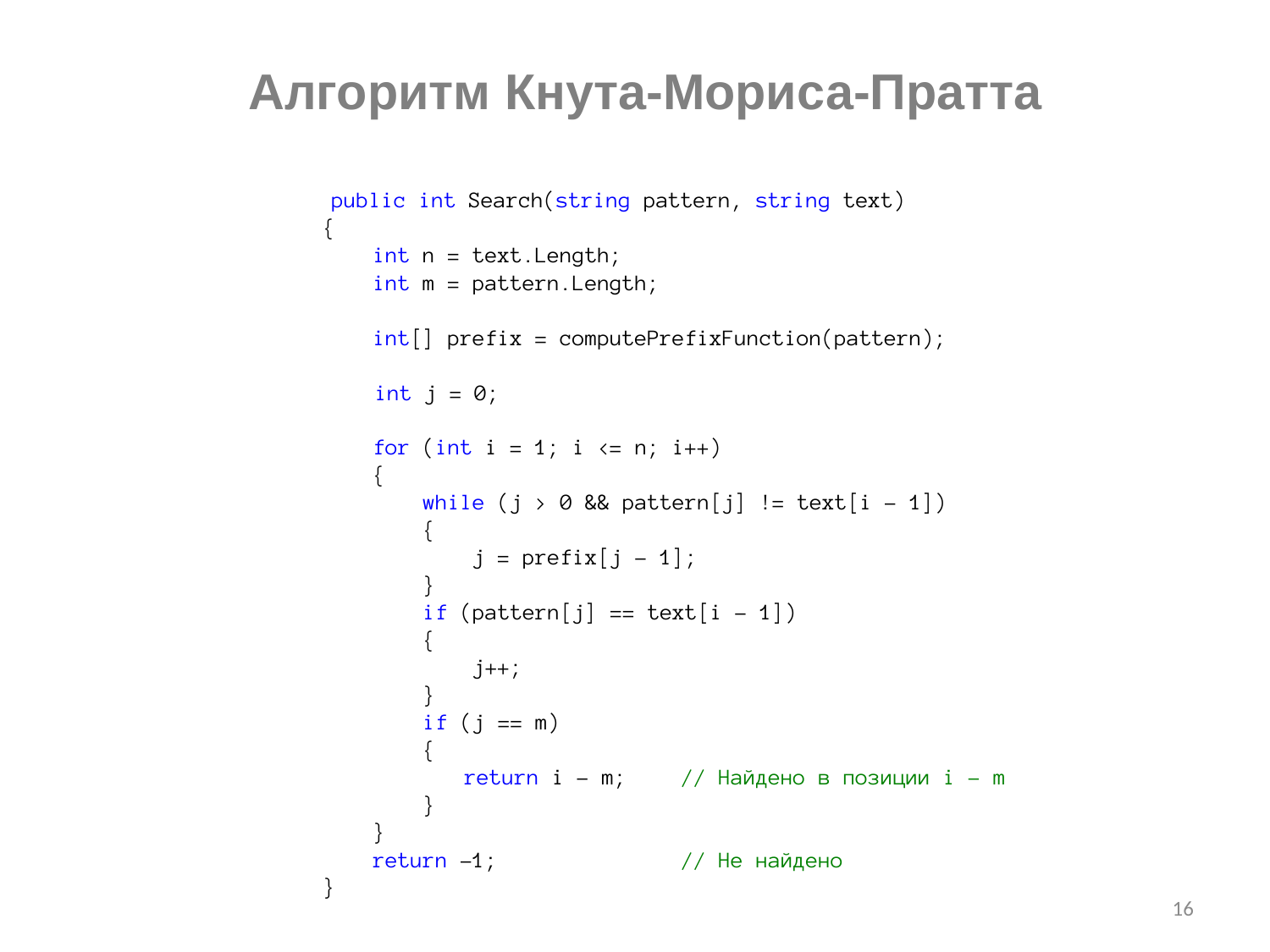

Алгоритм Кнута-Мориса-Пратта
        public int Search(string pattern, string text)
        {
            int n = text.Length;
            int m = pattern.Length;

            int[] prefix = computePrefixFunction(pattern);

	       int j = 0;

            for (int i = 1; i <= n; i++)
            {
                while (j > 0 && pattern[j] != text[i - 1])
                {
                    j = prefix[j - 1];
                }
                if (pattern[j] == text[i - 1])
                {
                    j++;
                }
                if (j == m)
                {
		    return i - m;	 // Найдено в позиции i - m
                }
            }
            return -1;		 // Не найдено
        }
16